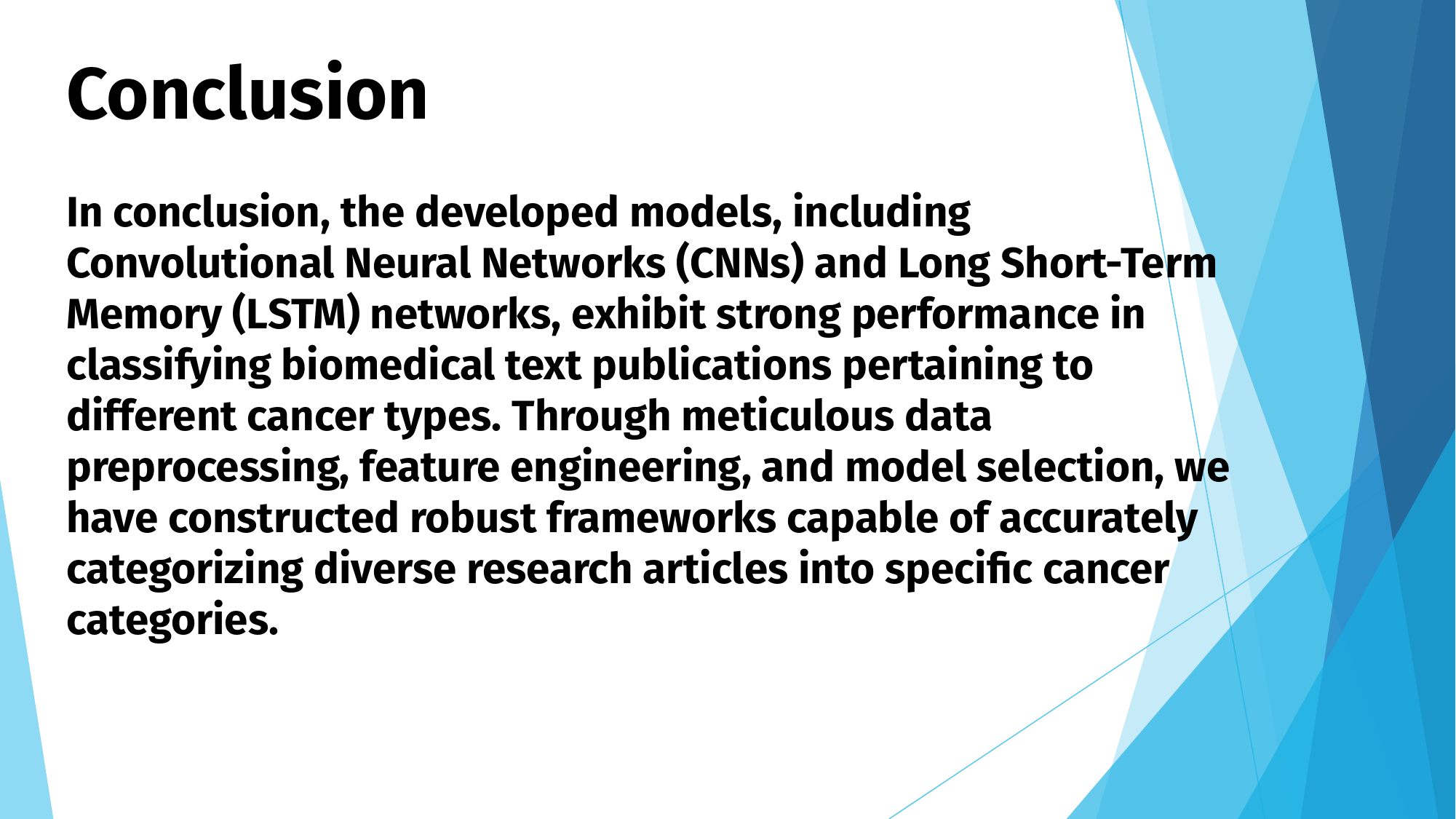

# Conclusion In conclusion, the developed models, including Convolutional Neural Networks (CNNs) and Long Short-Term Memory (LSTM) networks, exhibit strong performance in classifying biomedical text publications pertaining to different cancer types. Through meticulous data preprocessing, feature engineering, and model selection, we have constructed robust frameworks capable of accurately categorizing diverse research articles into specific cancer categories.